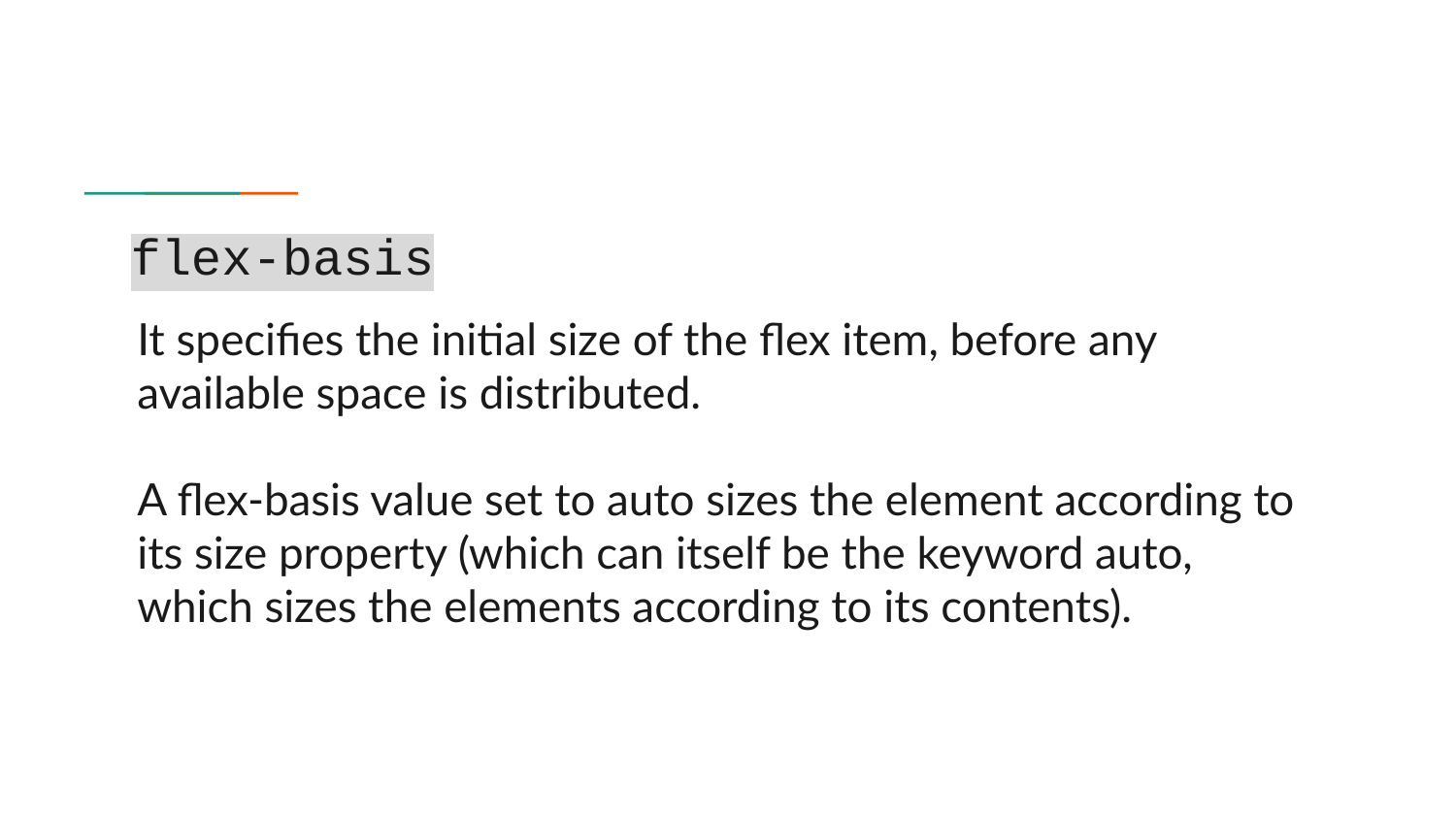

# flex-basis

It specifies the initial size of the flex item, before any available space is distributed.
A flex-basis value set to auto sizes the element according to its size property (which can itself be the keyword auto, which sizes the elements according to its contents).